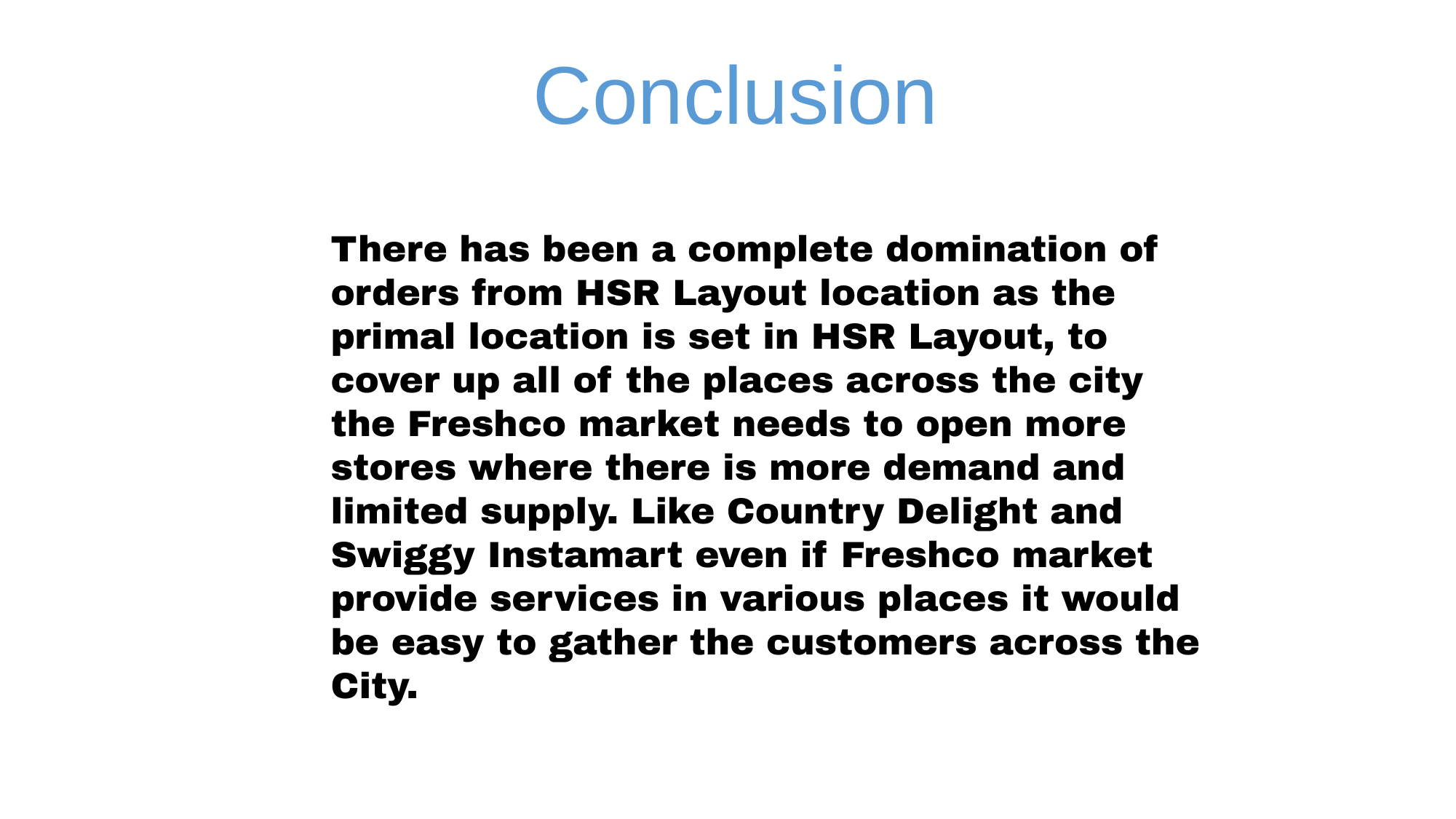

# Conclusion
There has been a complete domination of orders from HSR Layout location as the primal location is set in HSR Layout, to cover up all of the places across the city the Freshco market needs to open more stores where there is more demand and limited supply. Like Country Delight and Swiggy Instamart even if Freshco market provide services in various places it would be easy to gather the customers across the City.